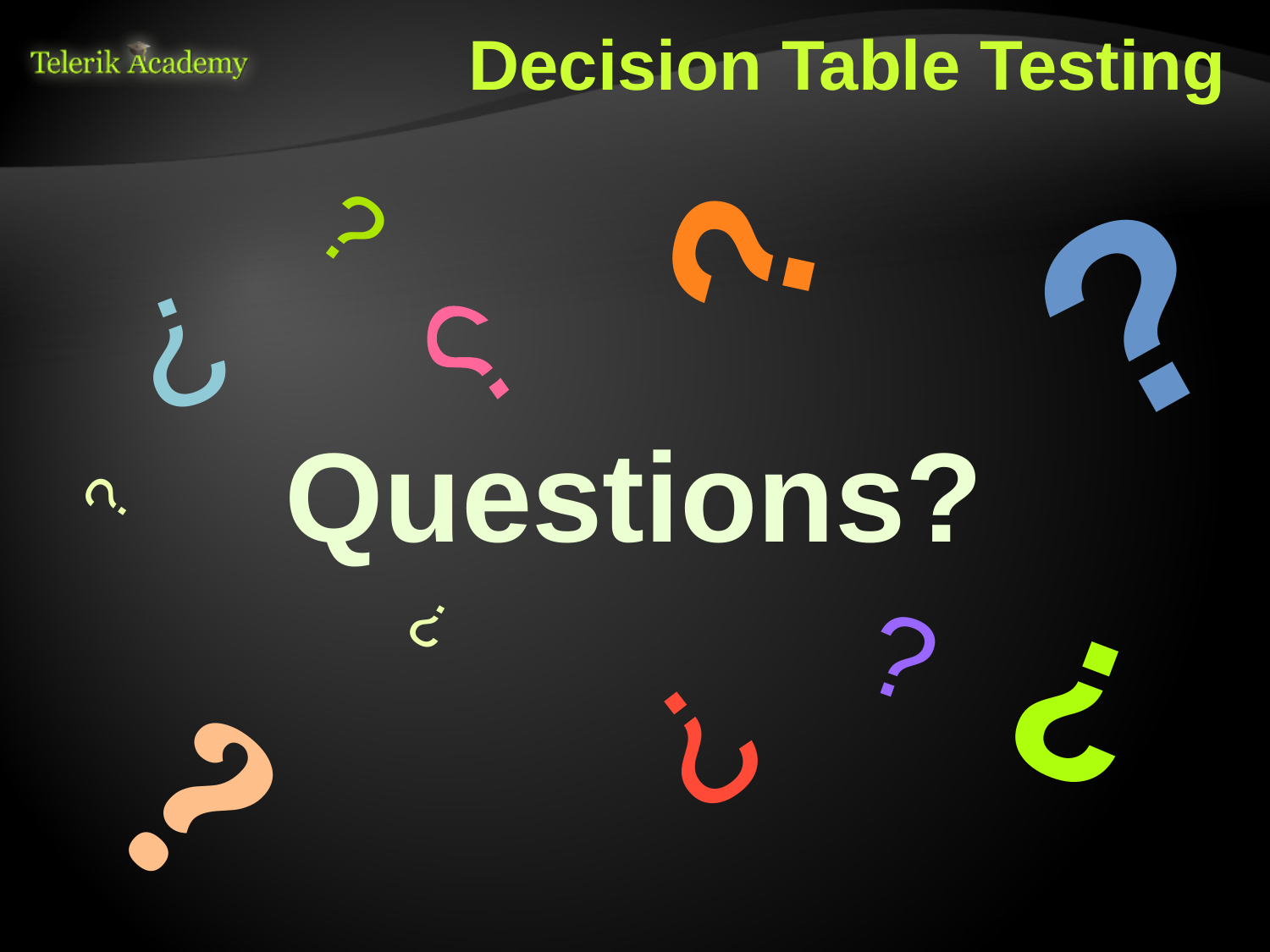

# Decision Table Testing
?
?
?
?
?
Questions?
?
?
?
?
?
?